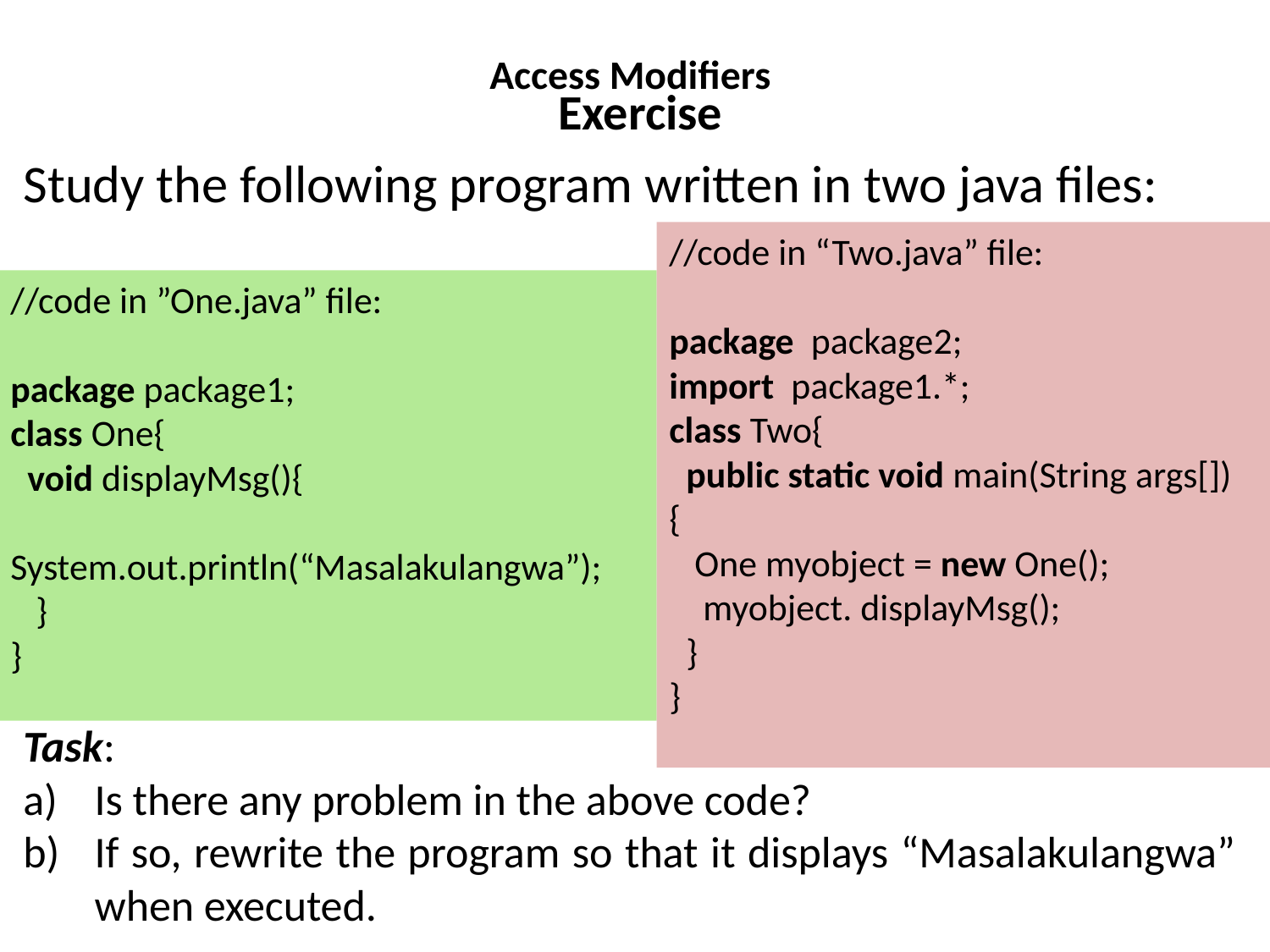

# Access Modifiers
Exercise
Study the following program written in two java files:

//code in “Two.java” file:

package  package2;
import  package1.*;
class Two{
  public static void main(String args[]){
   One myobject = new One();
    myobject. displayMsg();
  }
}

//code in ”One.java” file:

package package1;
class One{
  void displayMsg(){
        System.out.println(“Masalakulangwa”);
   }
}

Task:
Is there any problem in the above code?
If so, rewrite the program so that it displays “Masalakulangwa” when executed.